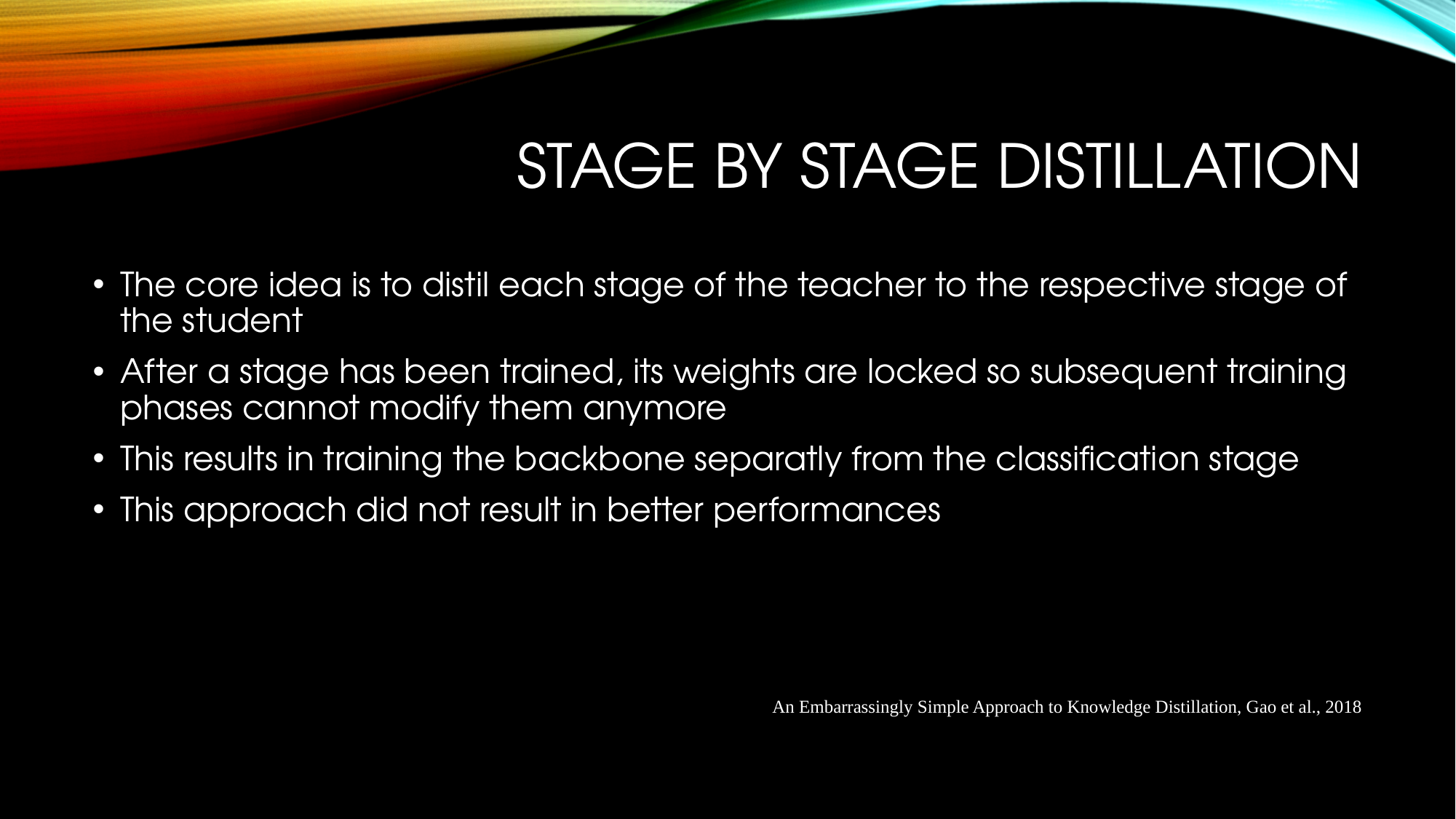

# STAGE BY STAGE DISTILLATION
The core idea is to distil each stage of the teacher to the respective stage of the student
After a stage has been trained, its weights are locked so subsequent training phases cannot modify them anymore
This results in training the backbone separatly from the classification stage
This approach did not result in better performances

An Embarrassingly Simple Approach to Knowledge Distillation, Gao et al., 2018